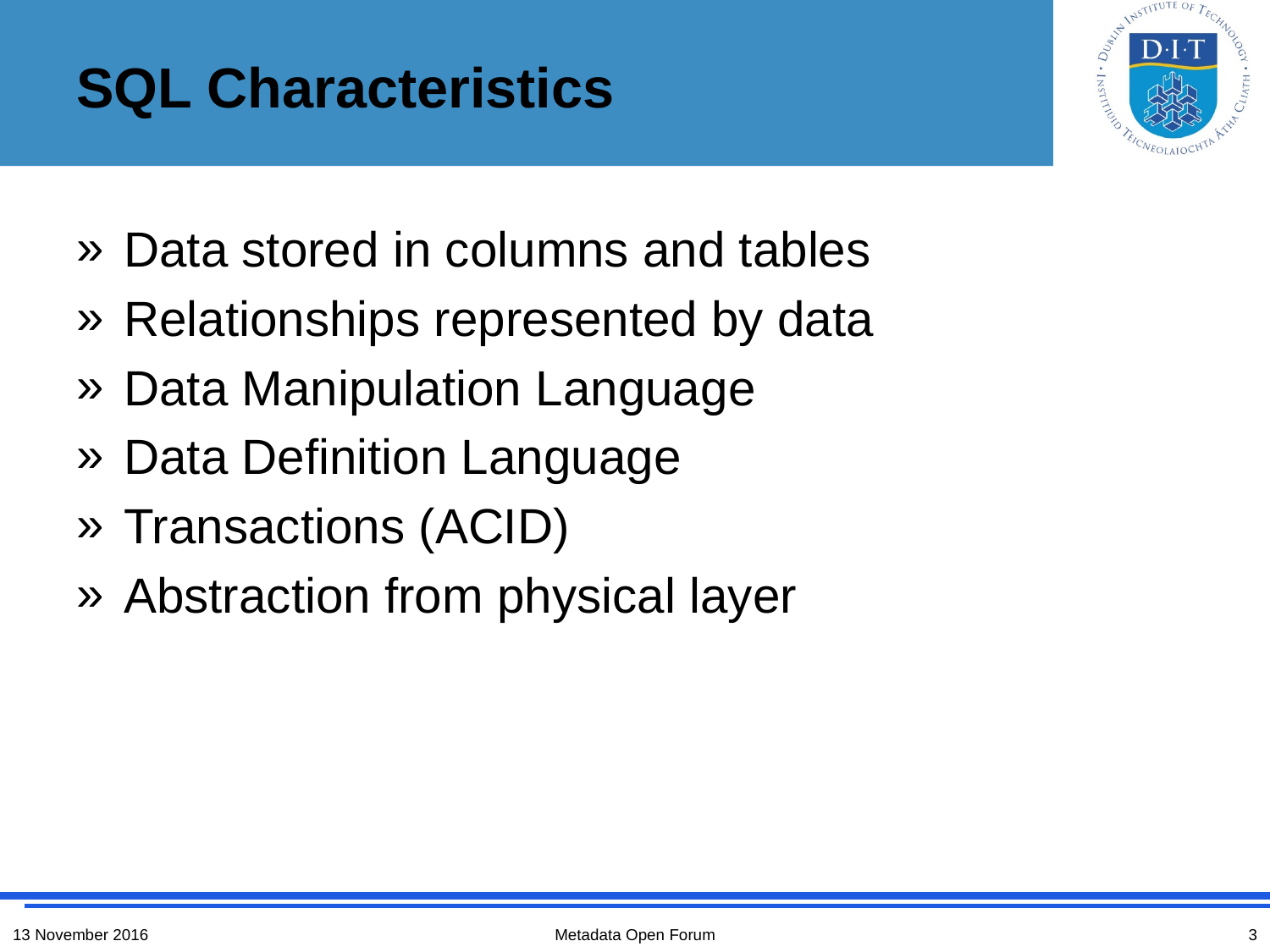

# SQL Characteristics
Data stored in columns and tables
Relationships represented by data
Data Manipulation Language
Data Definition Language
Transactions (ACID)
Abstraction from physical layer

13 November 2016
3
Metadata Open Forum